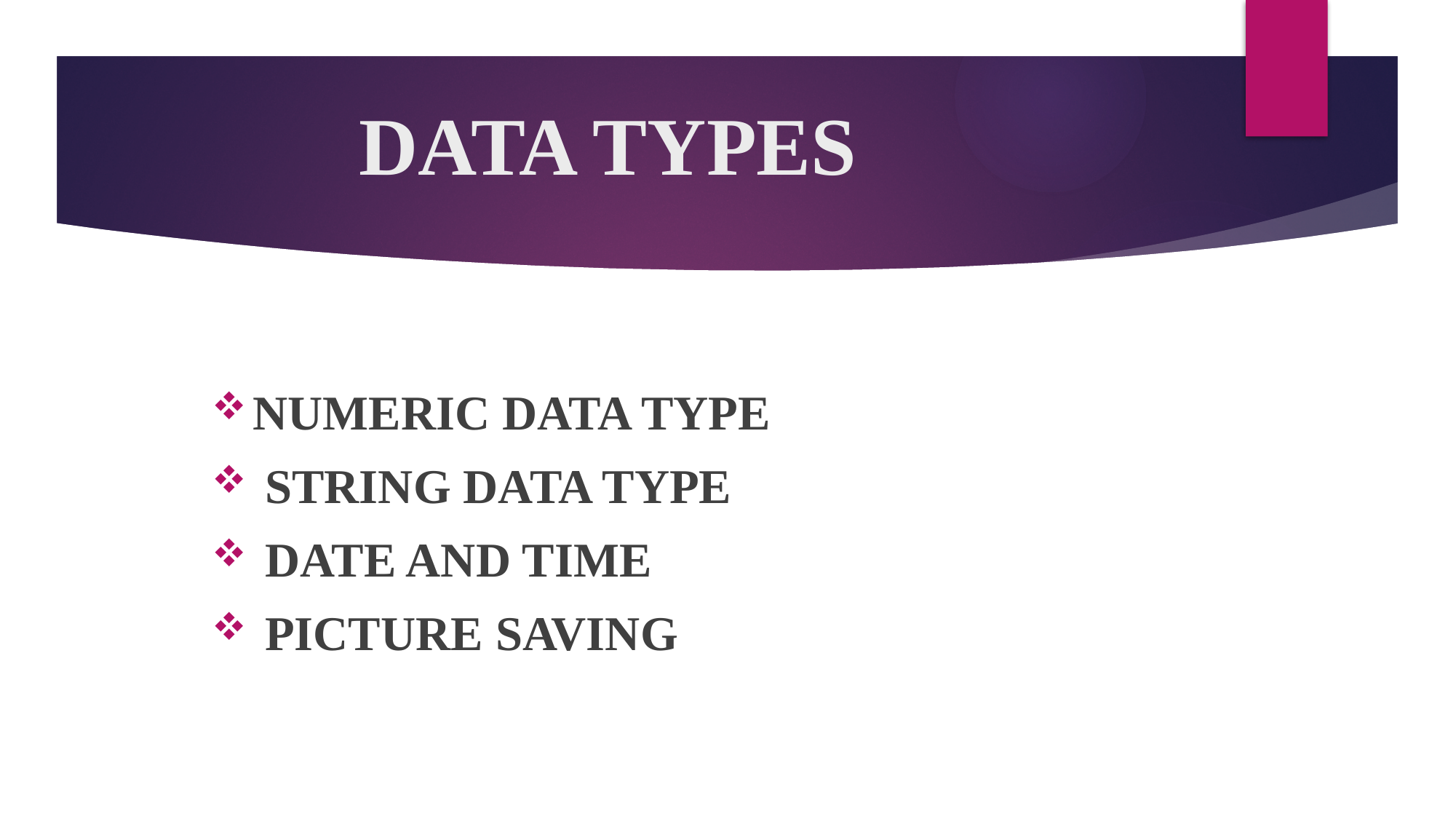

# DATA TYPES
NUMERIC DATA TYPE
 STRING DATA TYPE
 DATE AND TIME
 PICTURE SAVING